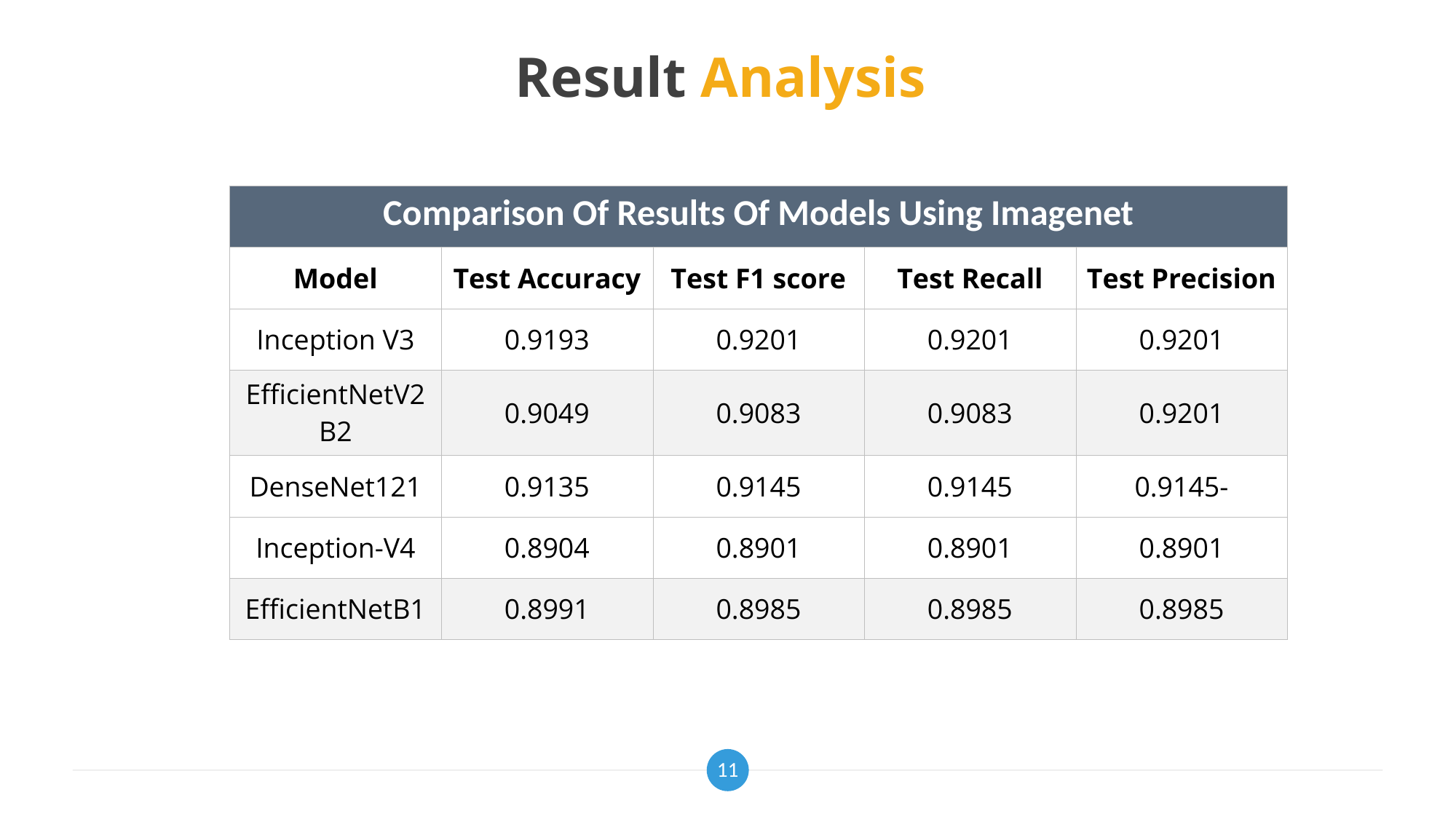

# Result Analysis
| Comparison Of Results Of Models Using Imagenet |  |  |  |  |
| --- | --- | --- | --- | --- |
| Model | Test Accuracy | Test F1 score | Test Recall | Test Precision |
| Inception V3 | 0.9193 | 0.9201 | 0.9201 | 0.9201 |
| EfficientNetV2B2 | 0.9049 | 0.9083 | 0.9083 | 0.9201 |
| DenseNet121 | 0.9135 | 0.9145 | 0.9145 | 0.9145- |
| Inception-V4 | 0.8904 | 0.8901 | 0.8901 | 0.8901 |
| EfficientNetB1 | 0.8991 | 0.8985 | 0.8985 | 0.8985 |
11